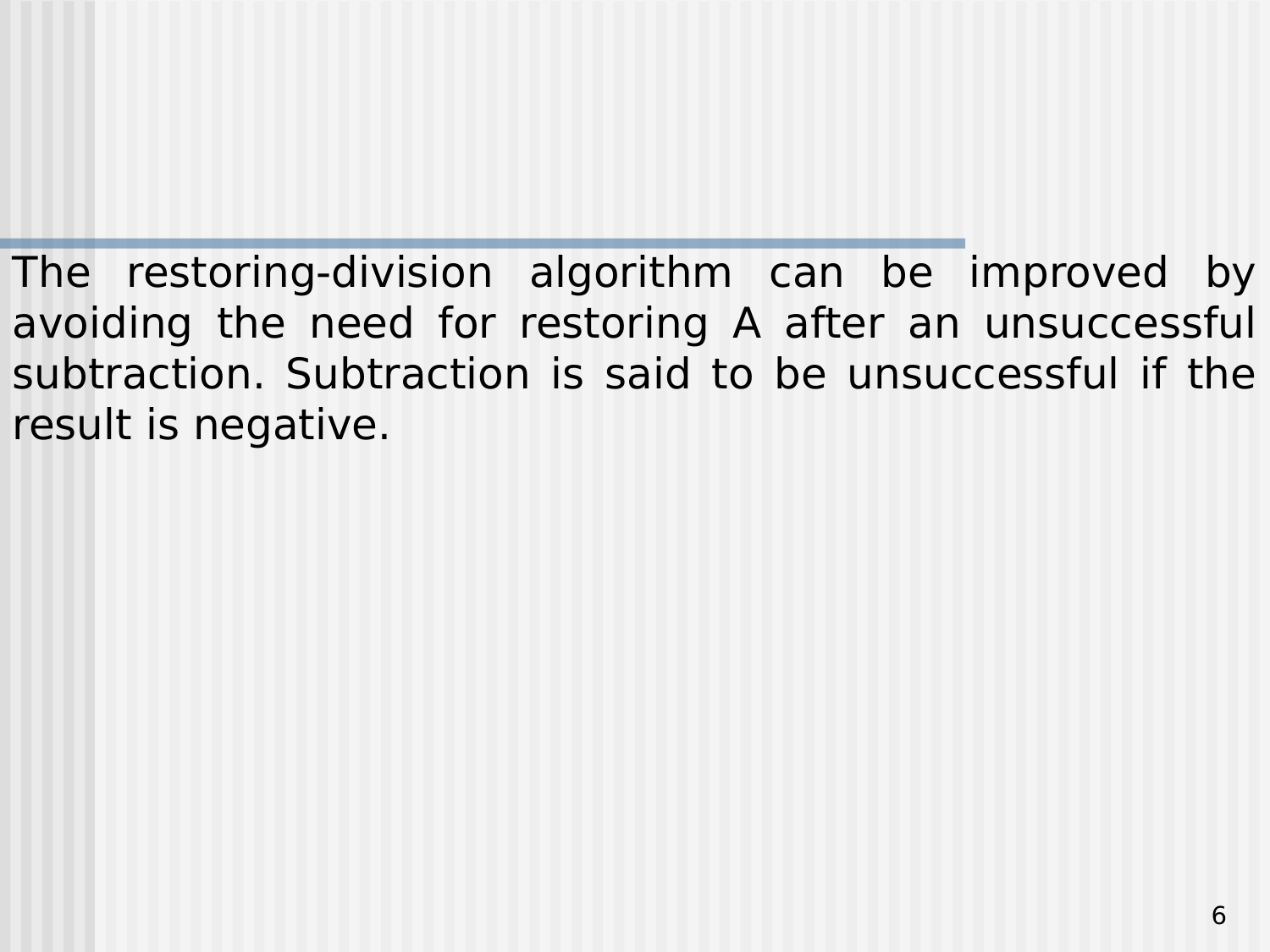

The restoring-division algorithm can be improved by avoiding the need for restoring A after an unsuccessful subtraction. Subtraction is said to be unsuccessful if the result is negative.
6